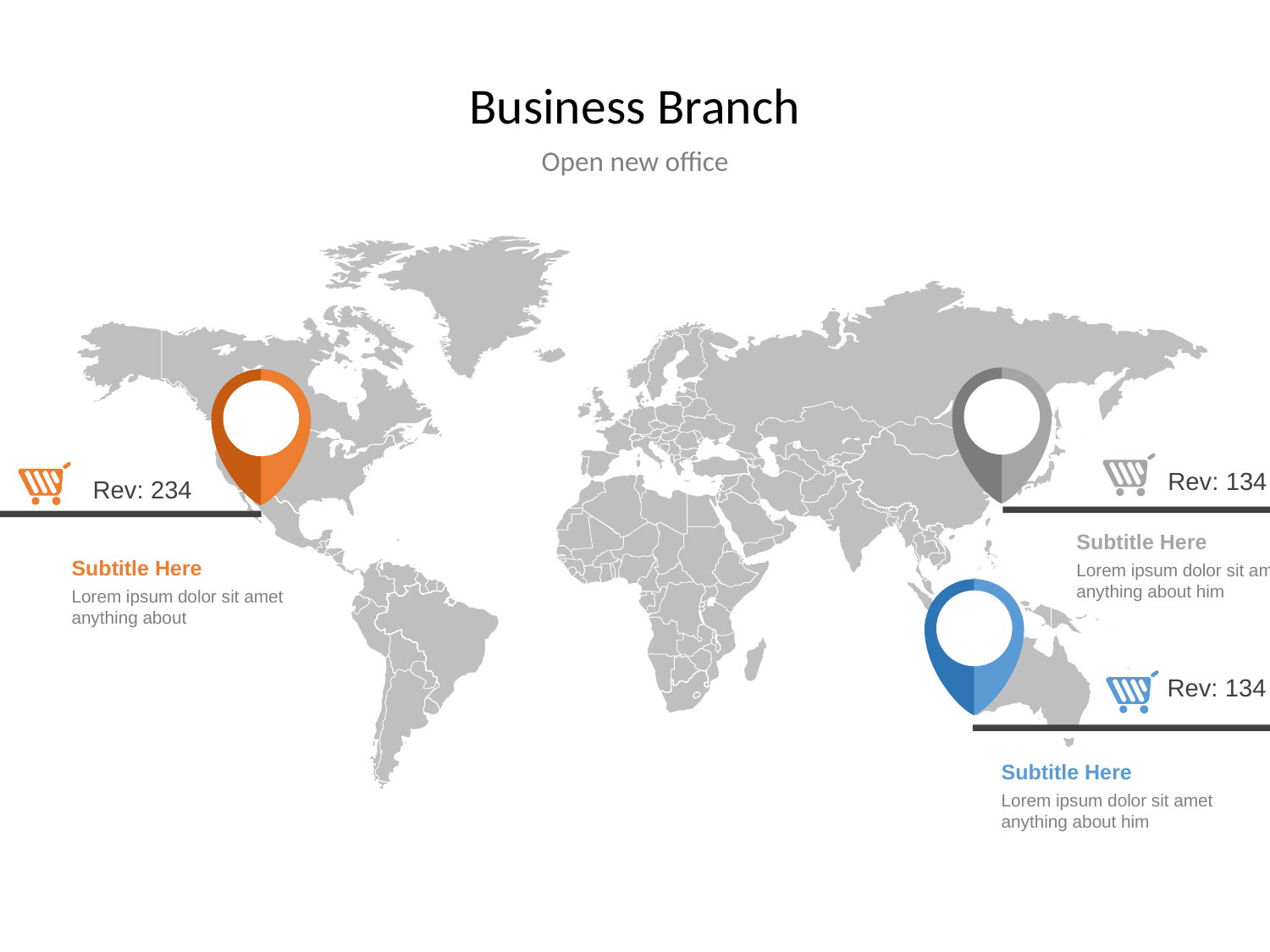

# Business Branch
Open new office

Rev: 134

Rev: 234

Subtitle Here
Lorem ipsum dolor sit amet anything about him
Subtitle Here
Lorem ipsum dolor sit amet anything about

Rev: 134

Subtitle Here
Lorem ipsum dolor sit amet anything about him